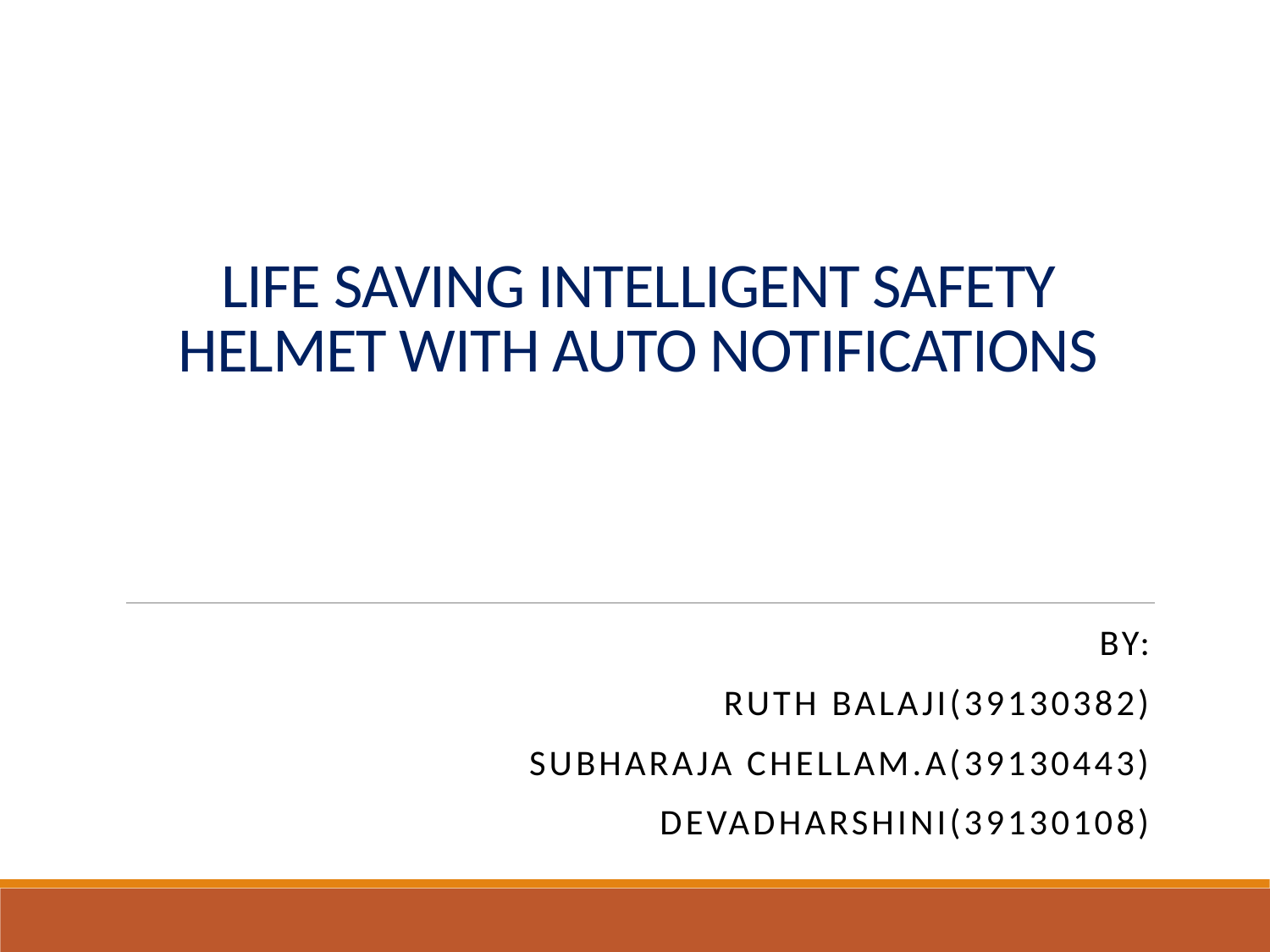

# LIFE SAVING INTELLIGENT SAFETY HELMET WITH AUTO NOTIFICATIONS
BY:
 RUTH BALAJI(39130382)
SUBHARAJA CHELLAM.A(39130443)
DEVADHARSHINI(39130108)